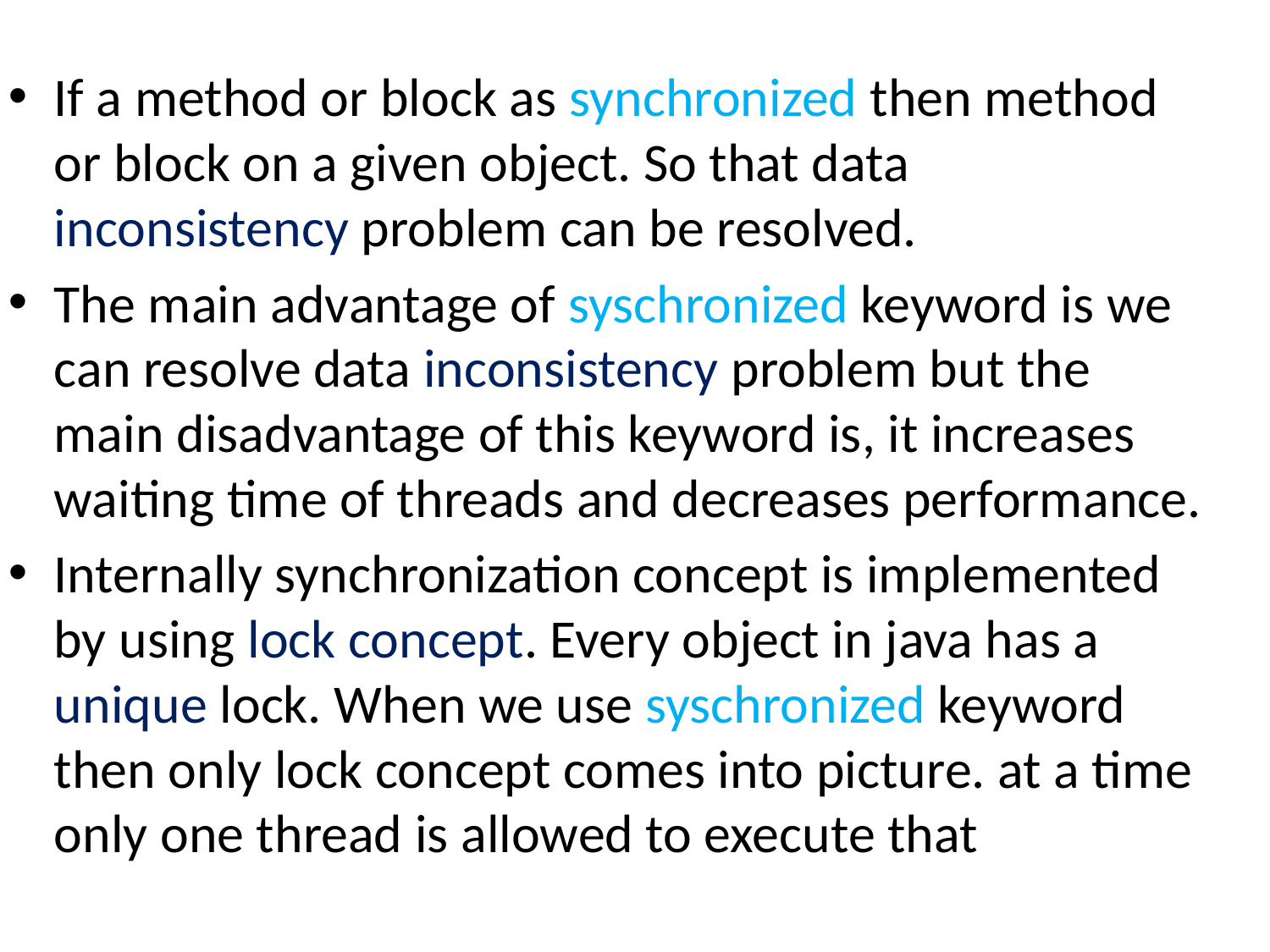

If a method or block as synchronized then method or block on a given object. So that data inconsistency problem can be resolved.
The main advantage of syschronized keyword is we can resolve data inconsistency problem but the main disadvantage of this keyword is, it increases waiting time of threads and decreases performance.
Internally synchronization concept is implemented by using lock concept. Every object in java has a unique lock. When we use syschronized keyword then only lock concept comes into picture. at a time only one thread is allowed to execute that